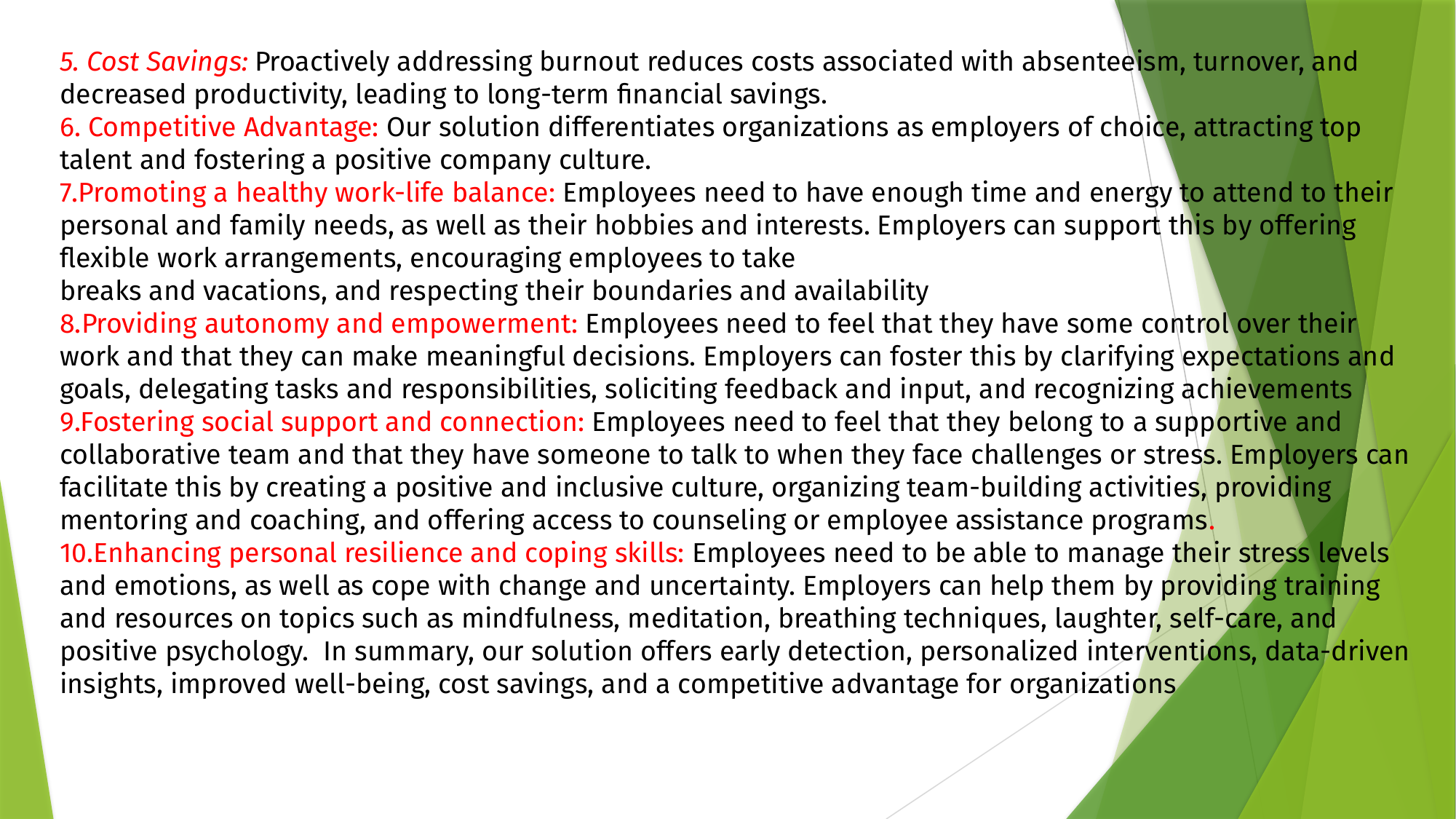

5. Cost Savings: Proactively addressing burnout reduces costs associated with absenteeism, turnover, and decreased productivity, leading to long-term financial savings.
6. Competitive Advantage: Our solution differentiates organizations as employers of choice, attracting top talent and fostering a positive company culture.
7.Promoting a healthy work-life balance: Employees need to have enough time and energy to attend to their personal and family needs, as well as their hobbies and interests. Employers can support this by offering flexible work arrangements, encouraging employees to take
breaks and vacations, and respecting their boundaries and availability
8.Providing autonomy and empowerment: Employees need to feel that they have some control over their work and that they can make meaningful decisions. Employers can foster this by clarifying expectations and goals, delegating tasks and responsibilities, soliciting feedback and input, and recognizing achievements
9.Fostering social support and connection: Employees need to feel that they belong to a supportive and collaborative team and that they have someone to talk to when they face challenges or stress. Employers can facilitate this by creating a positive and inclusive culture, organizing team-building activities, providing mentoring and coaching, and offering access to counseling or employee assistance programs.
10.Enhancing personal resilience and coping skills: Employees need to be able to manage their stress levels and emotions, as well as cope with change and uncertainty. Employers can help them by providing training and resources on topics such as mindfulness, meditation, breathing techniques, laughter, self-care, and positive psychology.  In summary, our solution offers early detection, personalized interventions, data-driven insights, improved well-being, cost savings, and a competitive advantage for organizations